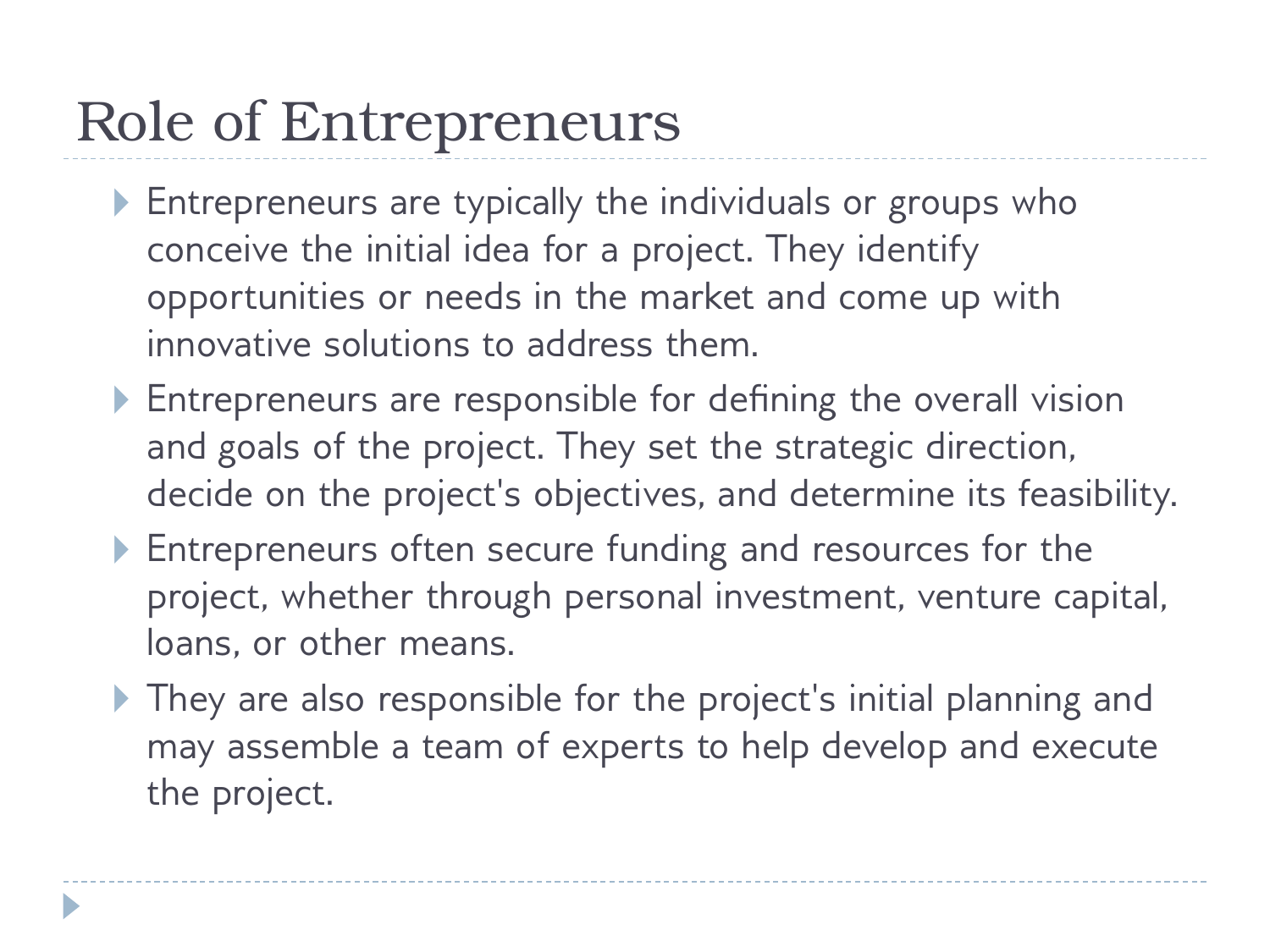

# Role of Entrepreneurs
Entrepreneurs are typically the individuals or groups who conceive the initial idea for a project. They identify opportunities or needs in the market and come up with innovative solutions to address them.
Entrepreneurs are responsible for defining the overall vision and goals of the project. They set the strategic direction, decide on the project's objectives, and determine its feasibility.
Entrepreneurs often secure funding and resources for the project, whether through personal investment, venture capital, loans, or other means.
They are also responsible for the project's initial planning and may assemble a team of experts to help develop and execute the project.